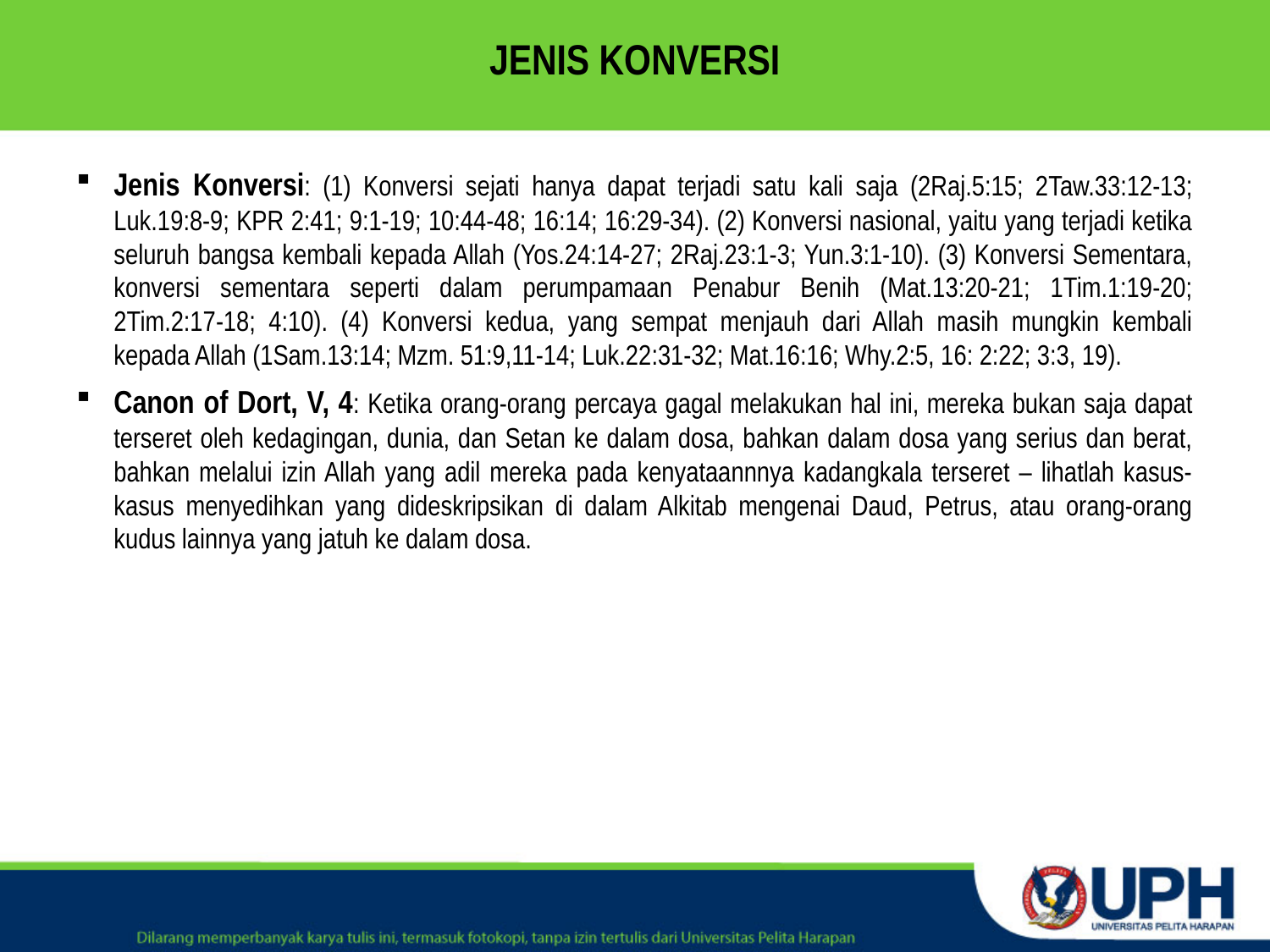

# JENIS KONVERSI
Jenis Konversi: (1) Konversi sejati hanya dapat terjadi satu kali saja (2Raj.5:15; 2Taw.33:12-13; Luk.19:8-9; KPR 2:41; 9:1-19; 10:44-48; 16:14; 16:29-34). (2) Konversi nasional, yaitu yang terjadi ketika seluruh bangsa kembali kepada Allah (Yos.24:14-27; 2Raj.23:1-3; Yun.3:1-10). (3) Konversi Sementara, konversi sementara seperti dalam perumpamaan Penabur Benih (Mat.13:20-21; 1Tim.1:19-20; 2Tim.2:17-18; 4:10). (4) Konversi kedua, yang sempat menjauh dari Allah masih mungkin kembali kepada Allah (1Sam.13:14; Mzm. 51:9,11-14; Luk.22:31-32; Mat.16:16; Why.2:5, 16: 2:22; 3:3, 19).
Canon of Dort, V, 4: Ketika orang-orang percaya gagal melakukan hal ini, mereka bukan saja dapat terseret oleh kedagingan, dunia, dan Setan ke dalam dosa, bahkan dalam dosa yang serius dan berat, bahkan melalui izin Allah yang adil mereka pada kenyataannnya kadangkala terseret – lihatlah kasus-kasus menyedihkan yang dideskripsikan di dalam Alkitab mengenai Daud, Petrus, atau orang-orang kudus lainnya yang jatuh ke dalam dosa.